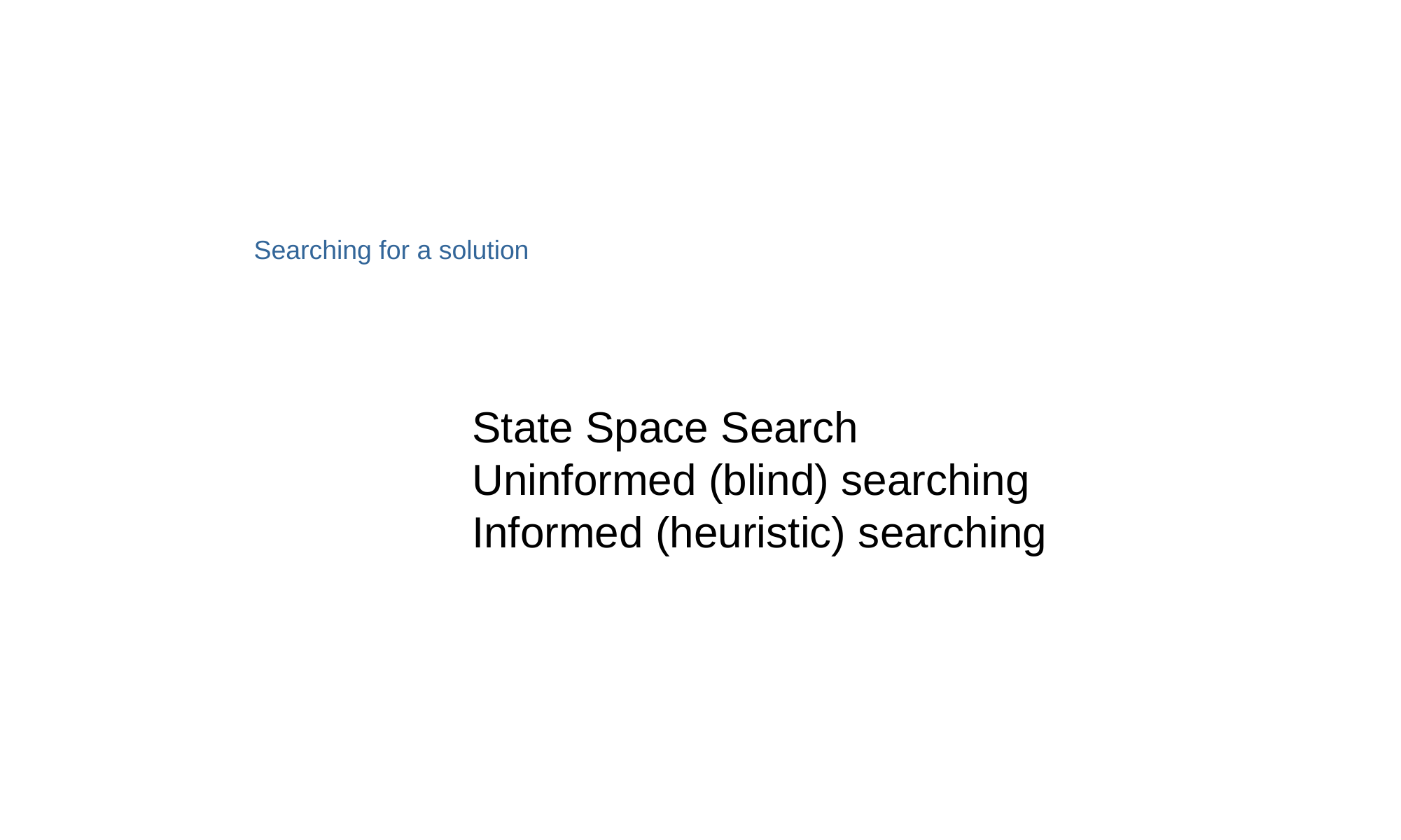

Searching for a solution
State Space Search
Uninformed (blind) searching
Informed (heuristic) searching